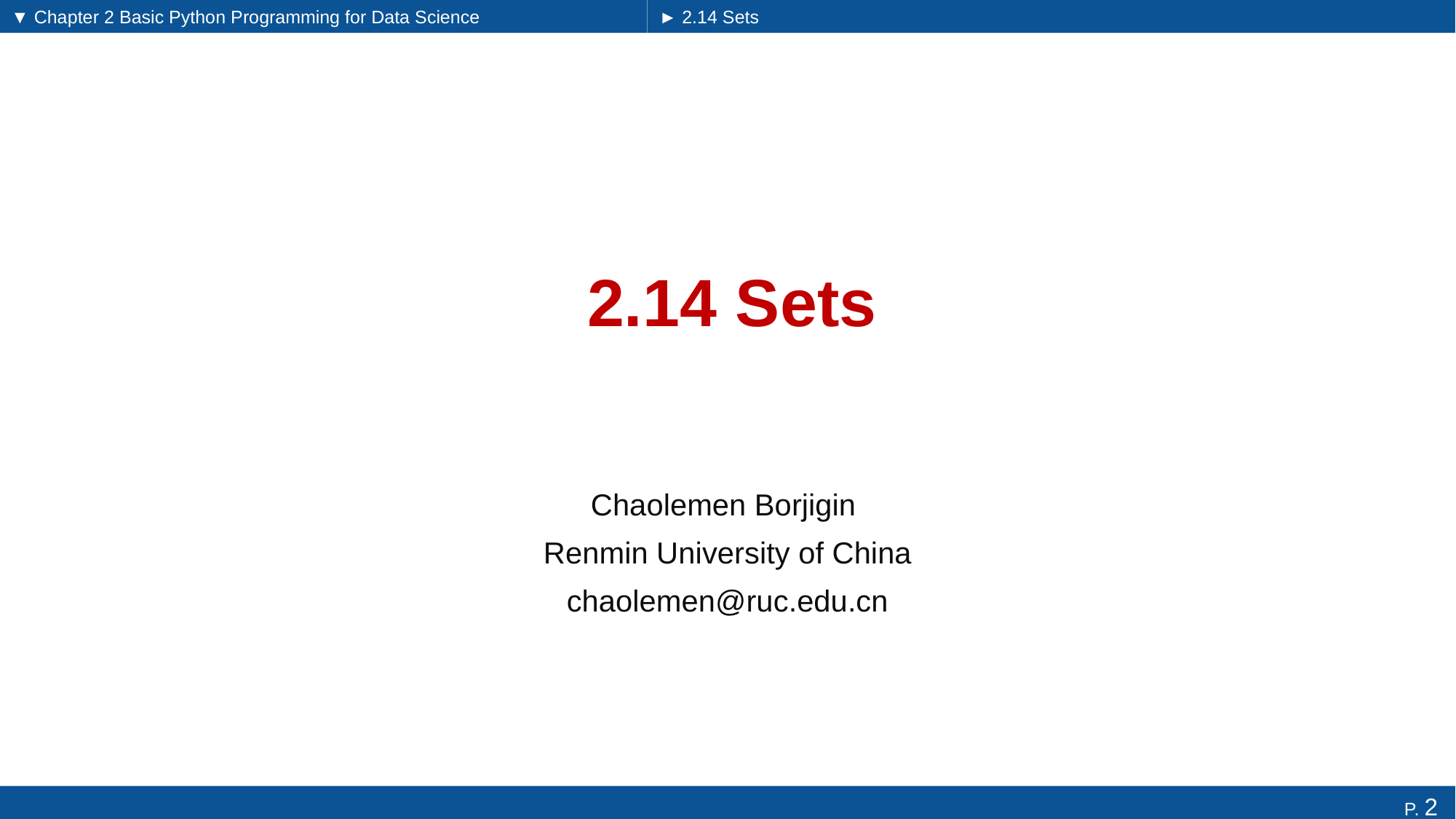

▼ Chapter 2 Basic Python Programming for Data Science
► 2.14 Sets

# 2.14 Sets
Chaolemen Borjigin
Renmin University of China
chaolemen@ruc.edu.cn